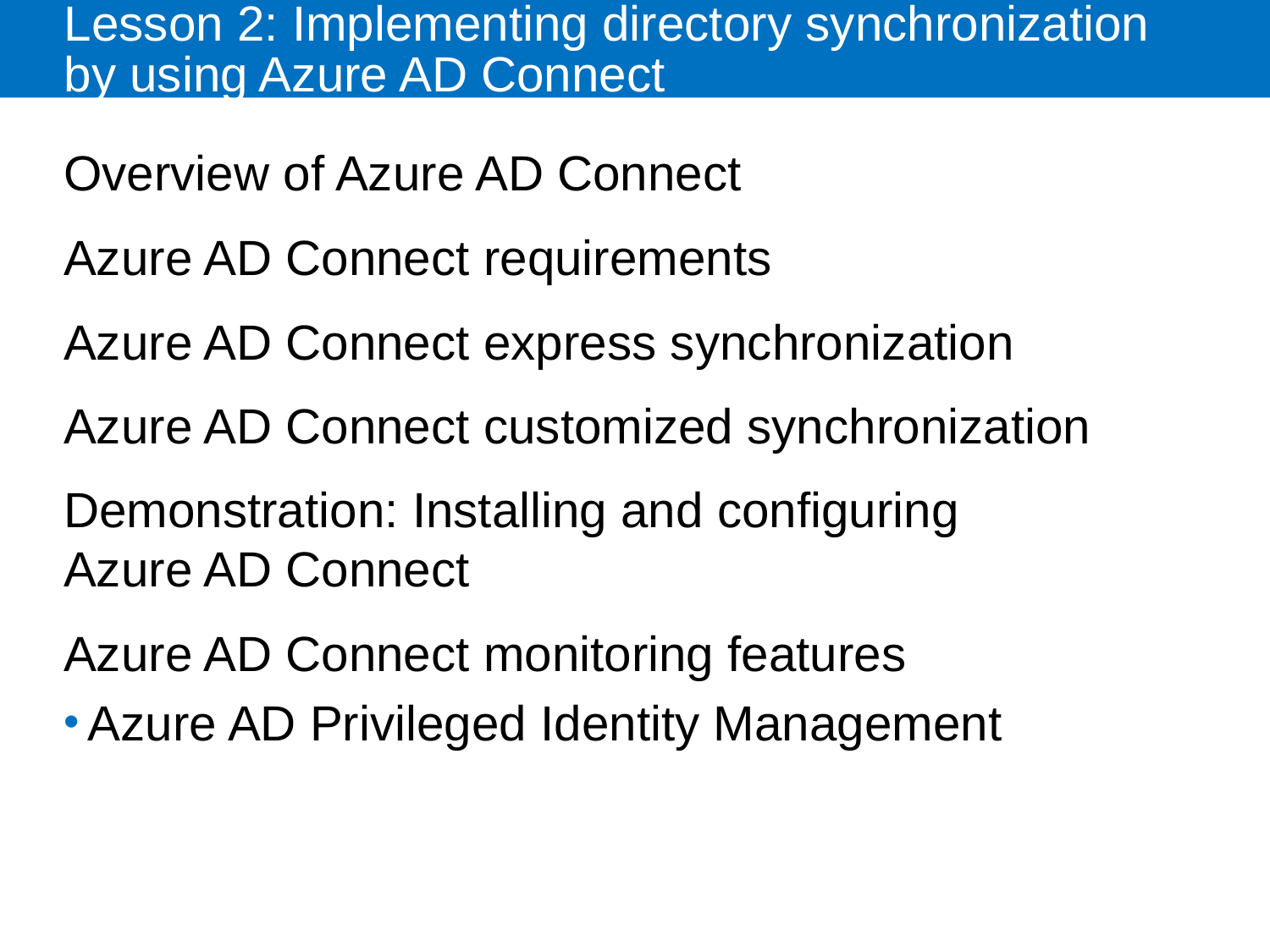

# Lesson 2: Implementing directory synchronization by using Azure AD Connect
Overview of Azure AD Connect
Azure AD Connect requirements
Azure AD Connect express synchronization
Azure AD Connect customized synchronization
Demonstration: Installing and configuring
Azure AD Connect
Azure AD Connect monitoring features
Azure AD Privileged Identity Management